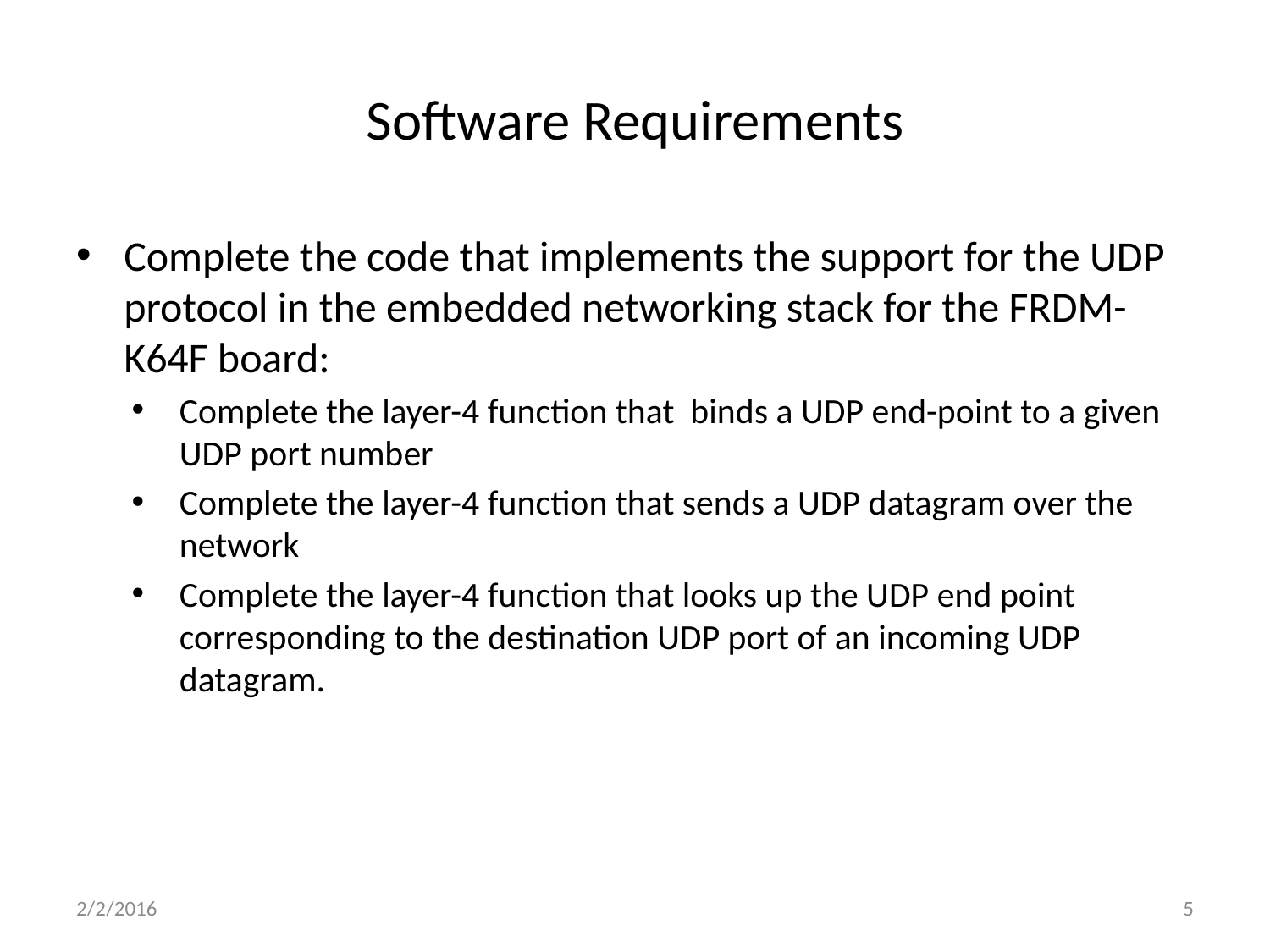

# Software Requirements
Complete the code that implements the support for the UDP protocol in the embedded networking stack for the FRDM-K64F board:
Complete the layer-4 function that  binds a UDP end-point to a given UDP port number
Complete the layer-4 function that sends a UDP datagram over the network
Complete the layer-4 function that looks up the UDP end point corresponding to the destination UDP port of an incoming UDP datagram.
2/2/2016
5